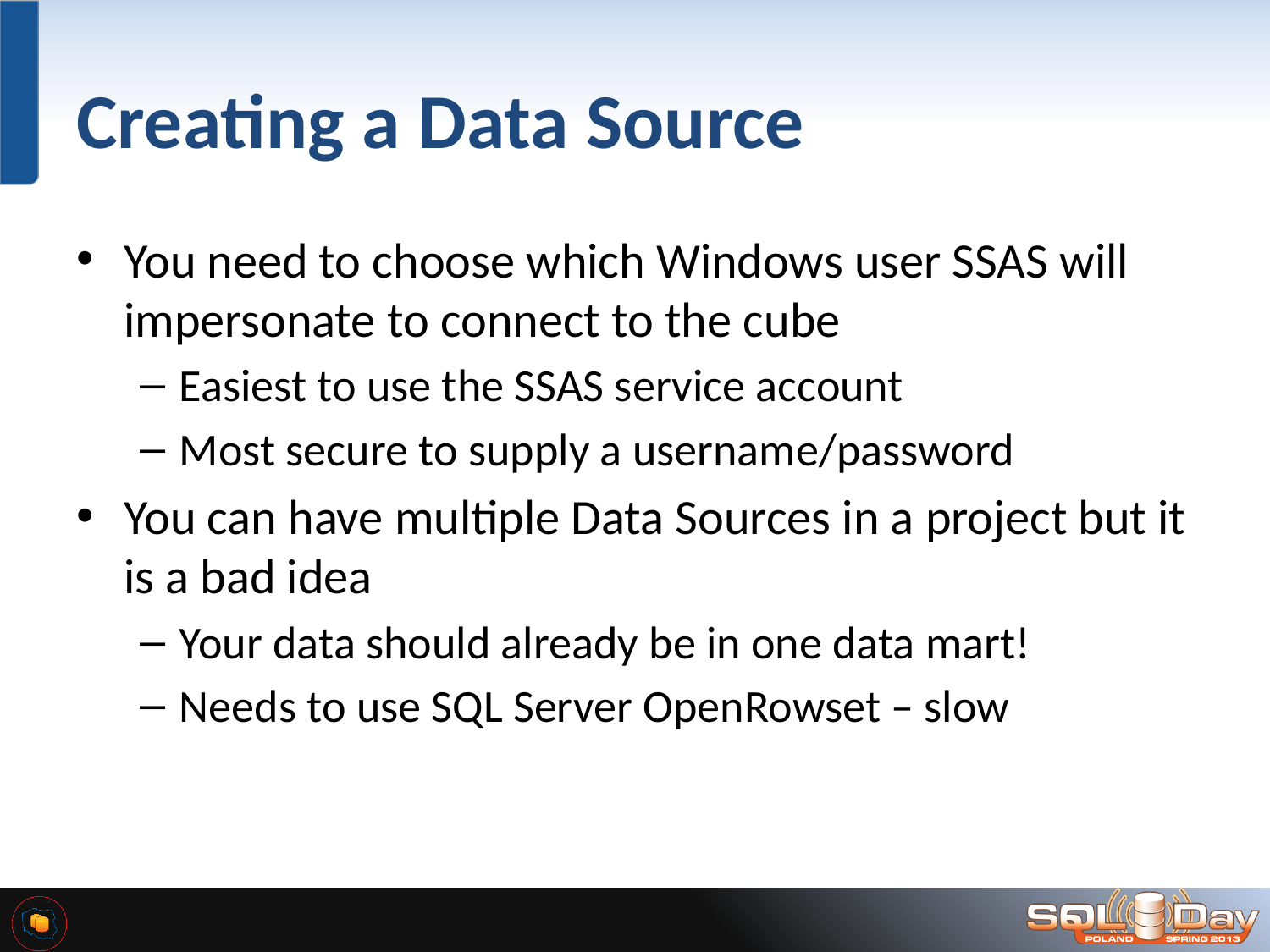

# Creating a Data Source
You need to choose which Windows user SSAS will impersonate to connect to the cube
Easiest to use the SSAS service account
Most secure to supply a username/password
You can have multiple Data Sources in a project but it is a bad idea
Your data should already be in one data mart!
Needs to use SQL Server OpenRowset – slow